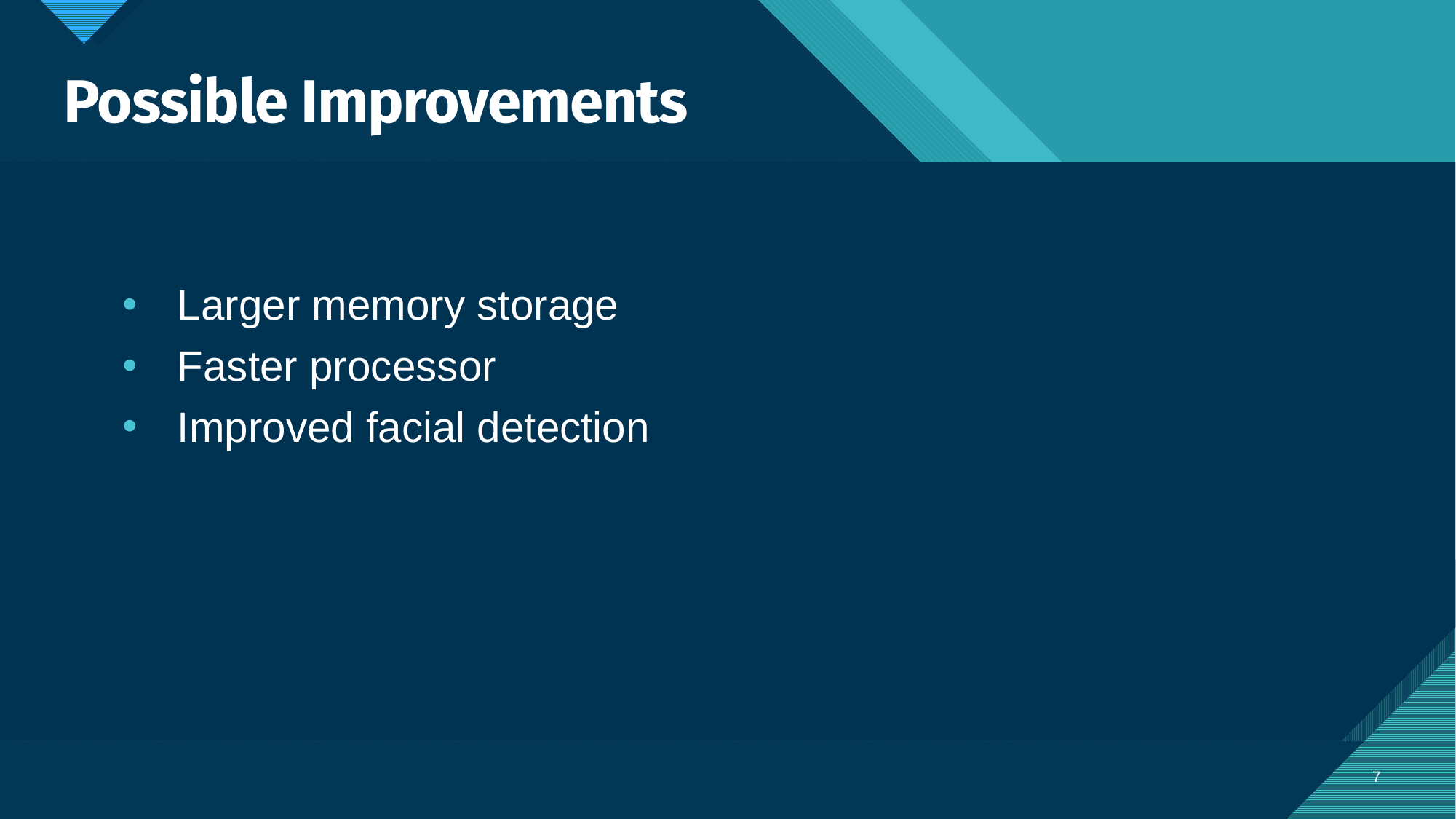

# Possible Improvements
Larger memory storage
Faster processor
Improved facial detection
7